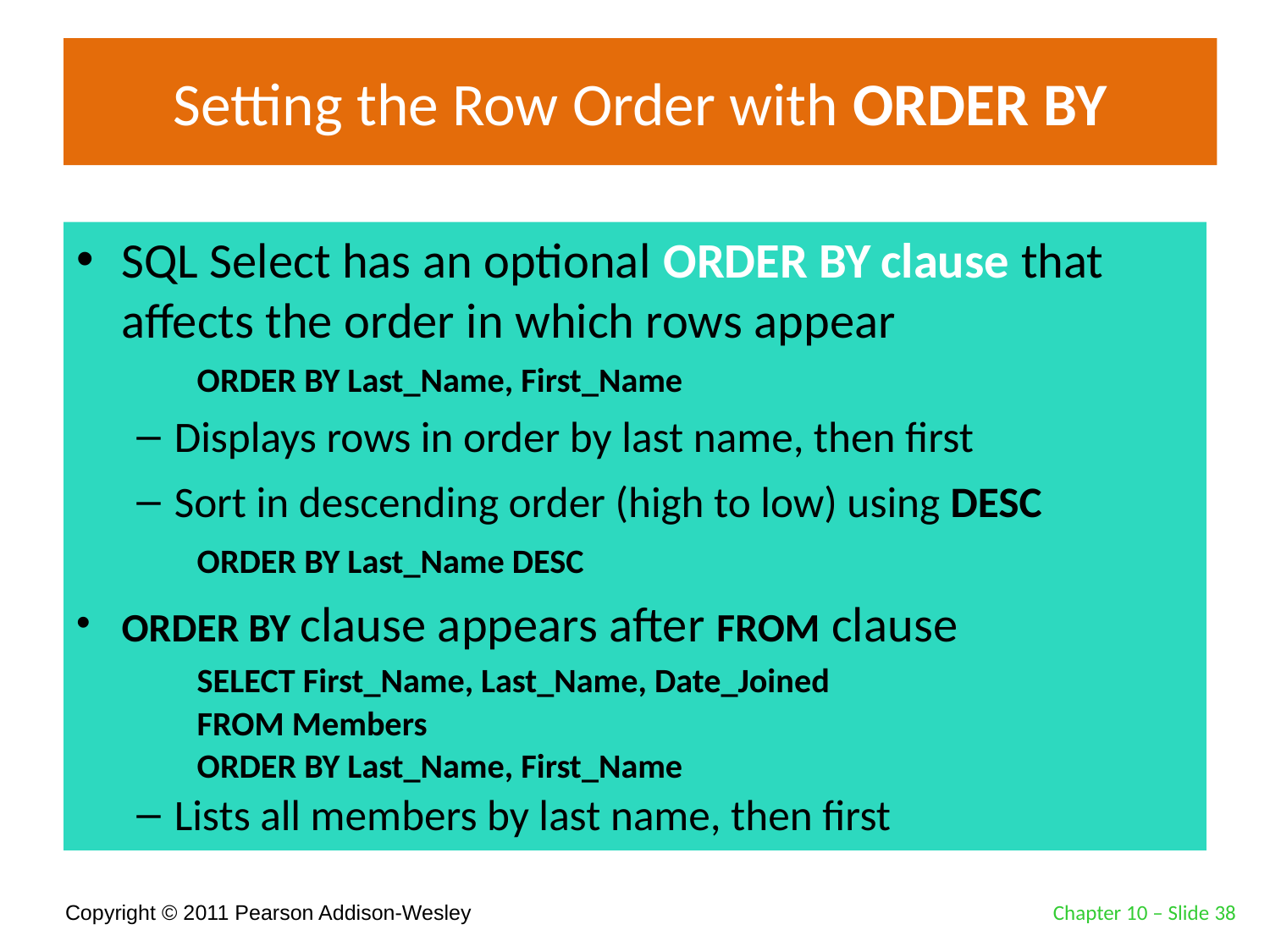

# Setting the Row Order with ORDER BY
SQL Select has an optional ORDER BY clause that affects the order in which rows appear
ORDER BY Last_Name, First_Name
Displays rows in order by last name, then first
Sort in descending order (high to low) using DESC
ORDER BY Last_Name DESC
ORDER BY clause appears after FROM clause
SELECT First_Name, Last_Name, Date_Joined
FROM Members
ORDER BY Last_Name, First_Name
Lists all members by last name, then first

Chapter 10 – Slide 38